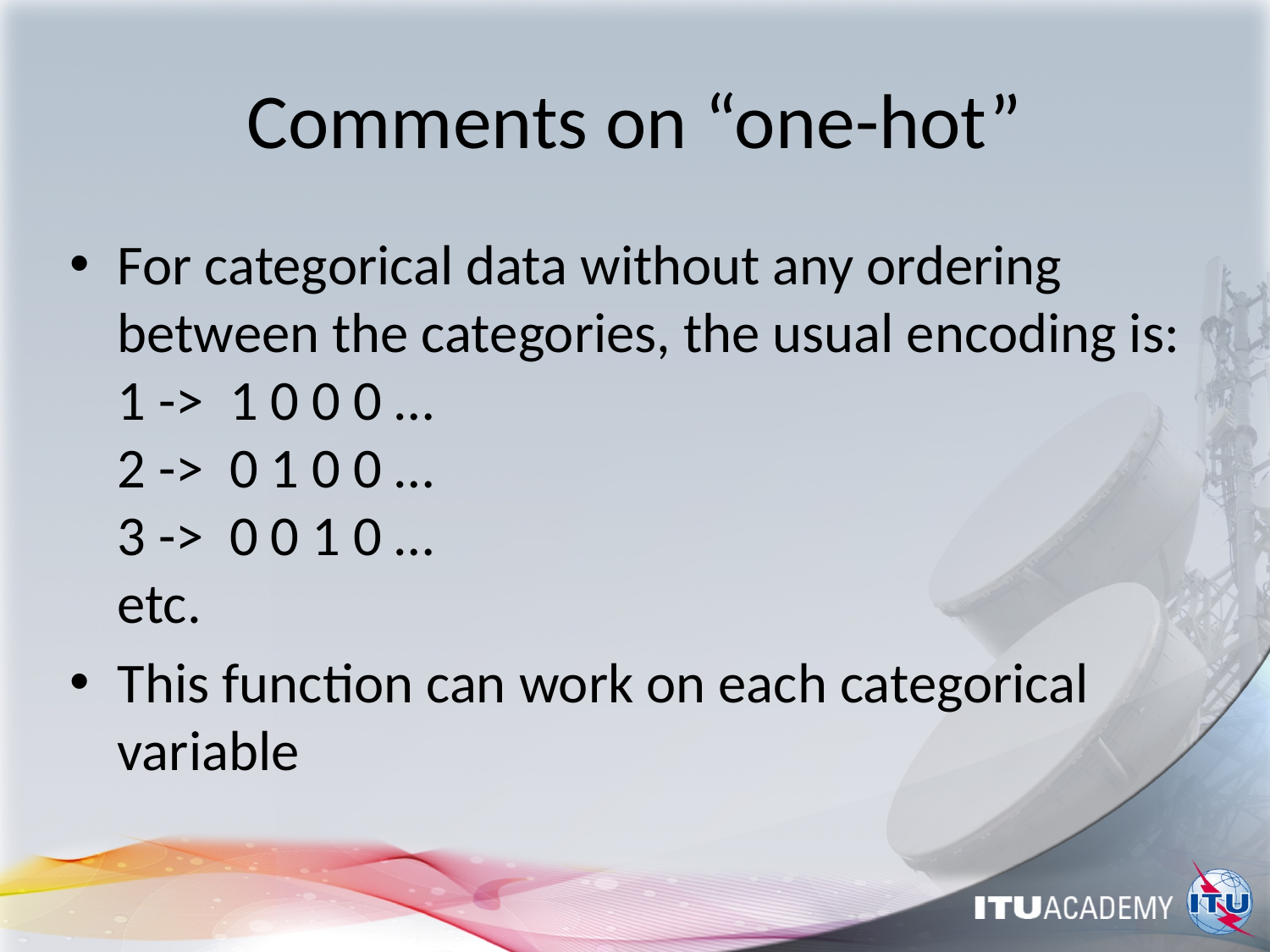

# Comments on “one-hot”
For categorical data without any ordering between the categories, the usual encoding is:
1 ->  1 0 0 0 …
2 ->  0 1 0 0 …
3 ->  0 0 1 0 …
etc.
This function can work on each categorical variable